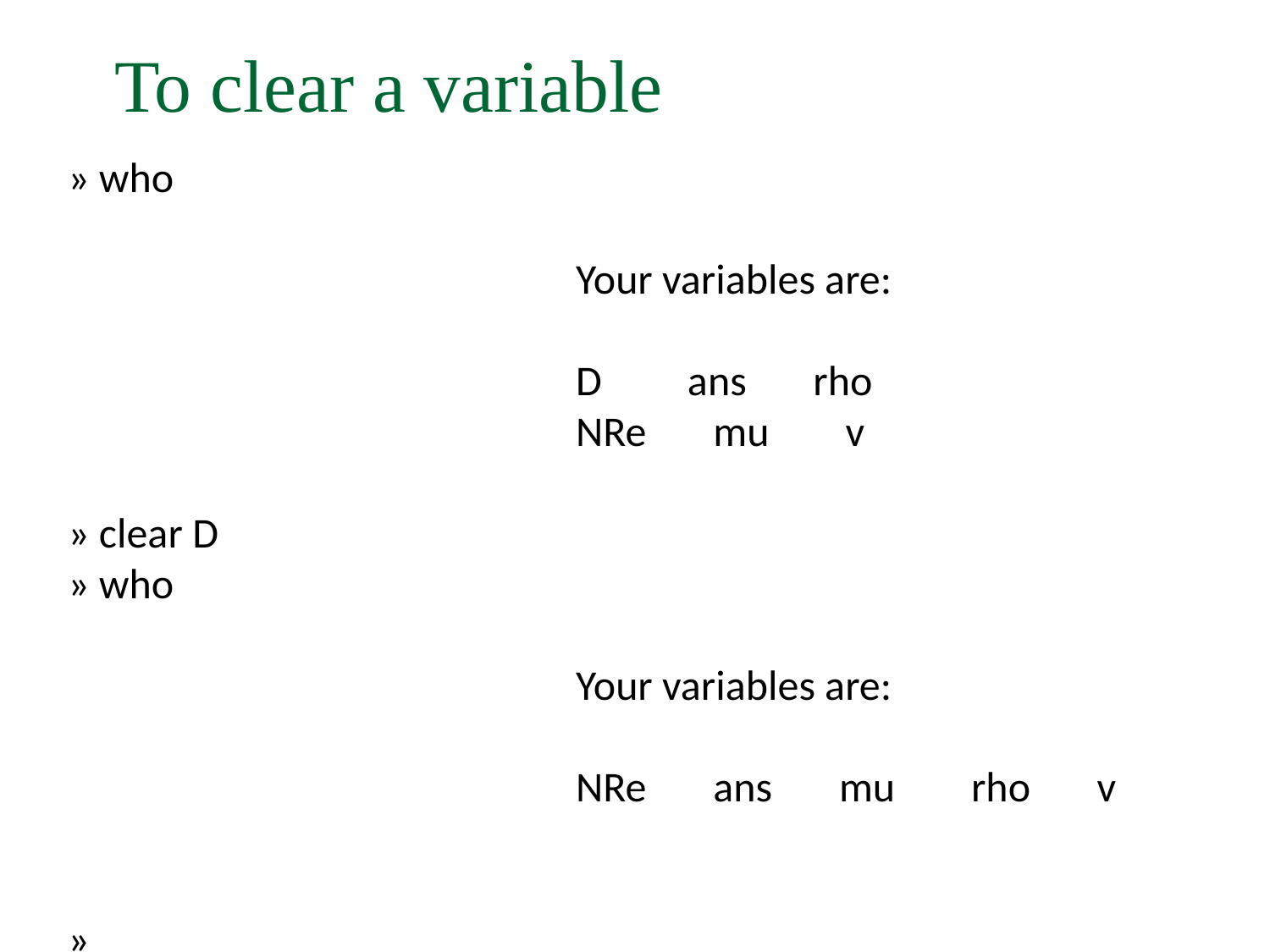

# To clear a variable
» who

				Your variables are:

				D         ans       rho
				NRe       mu        v

» clear D
» who

				Your variables are:

				NRe       ans       mu        rho       v

»